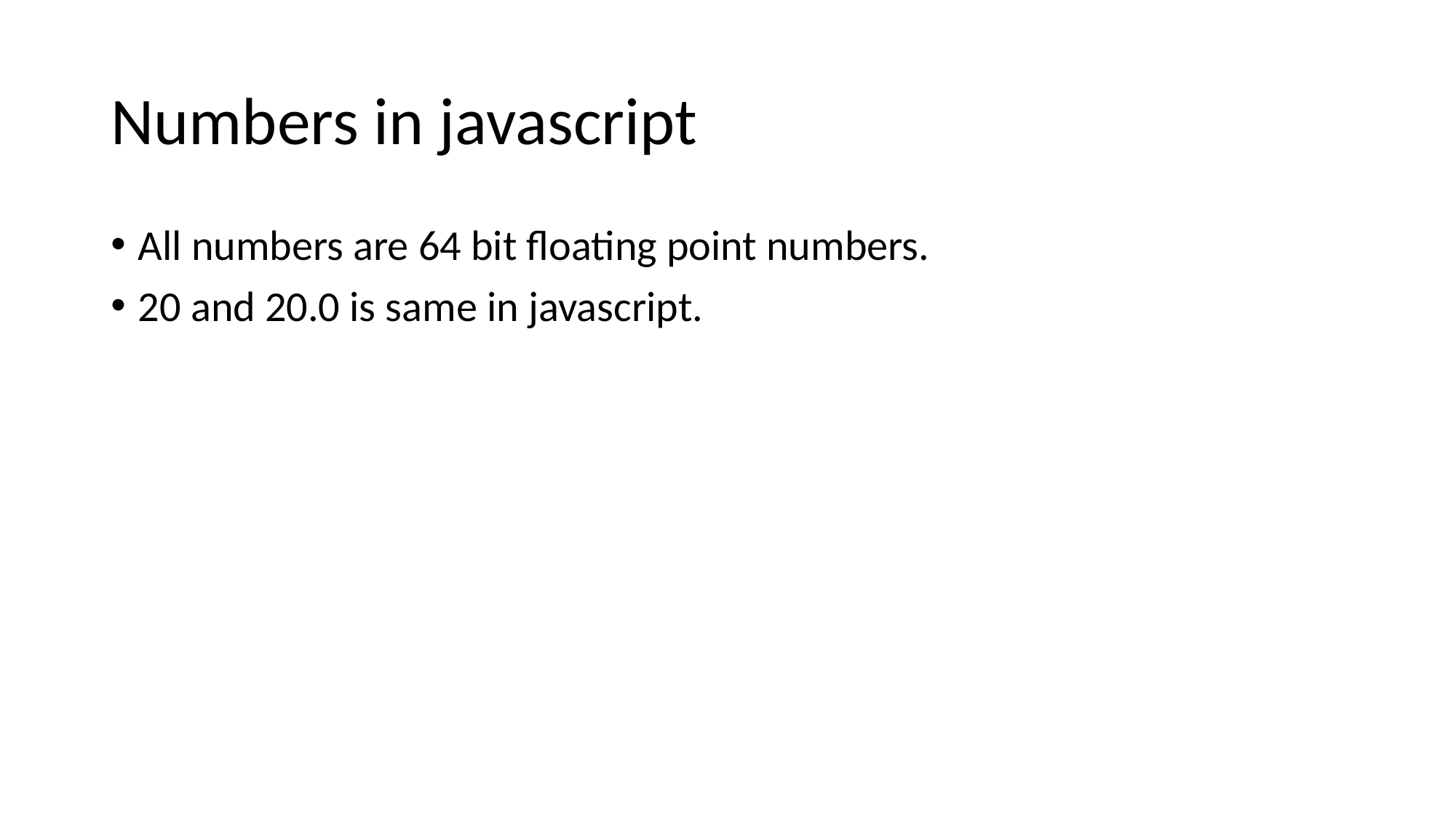

# Numbers in javascript
All numbers are 64 bit floating point numbers.
20 and 20.0 is same in javascript.